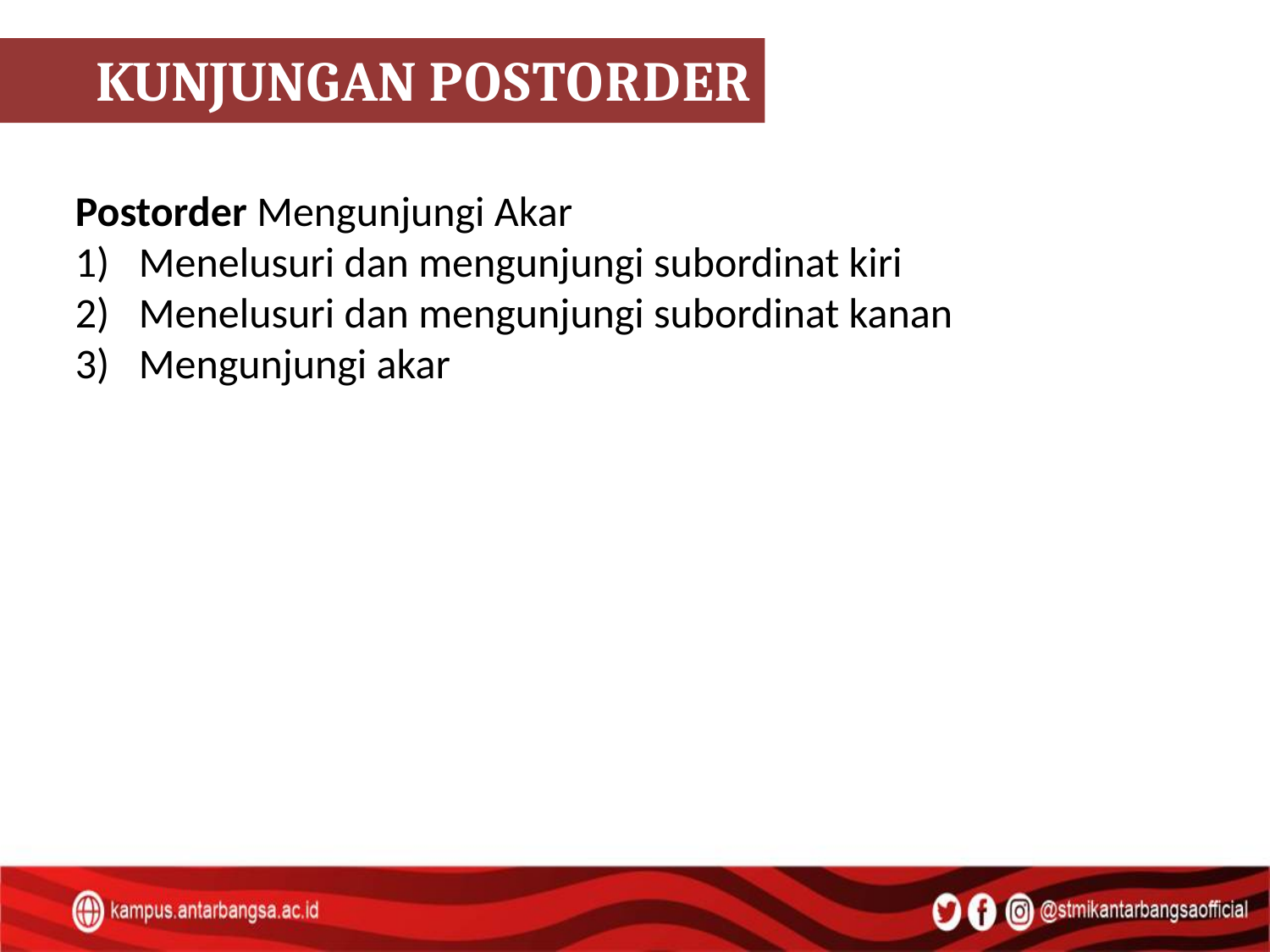

KUNJUNGAN POSTORDER
Postorder Mengunjungi Akar
Menelusuri dan mengunjungi subordinat kiri
Menelusuri dan mengunjungi subordinat kanan
Mengunjungi akar